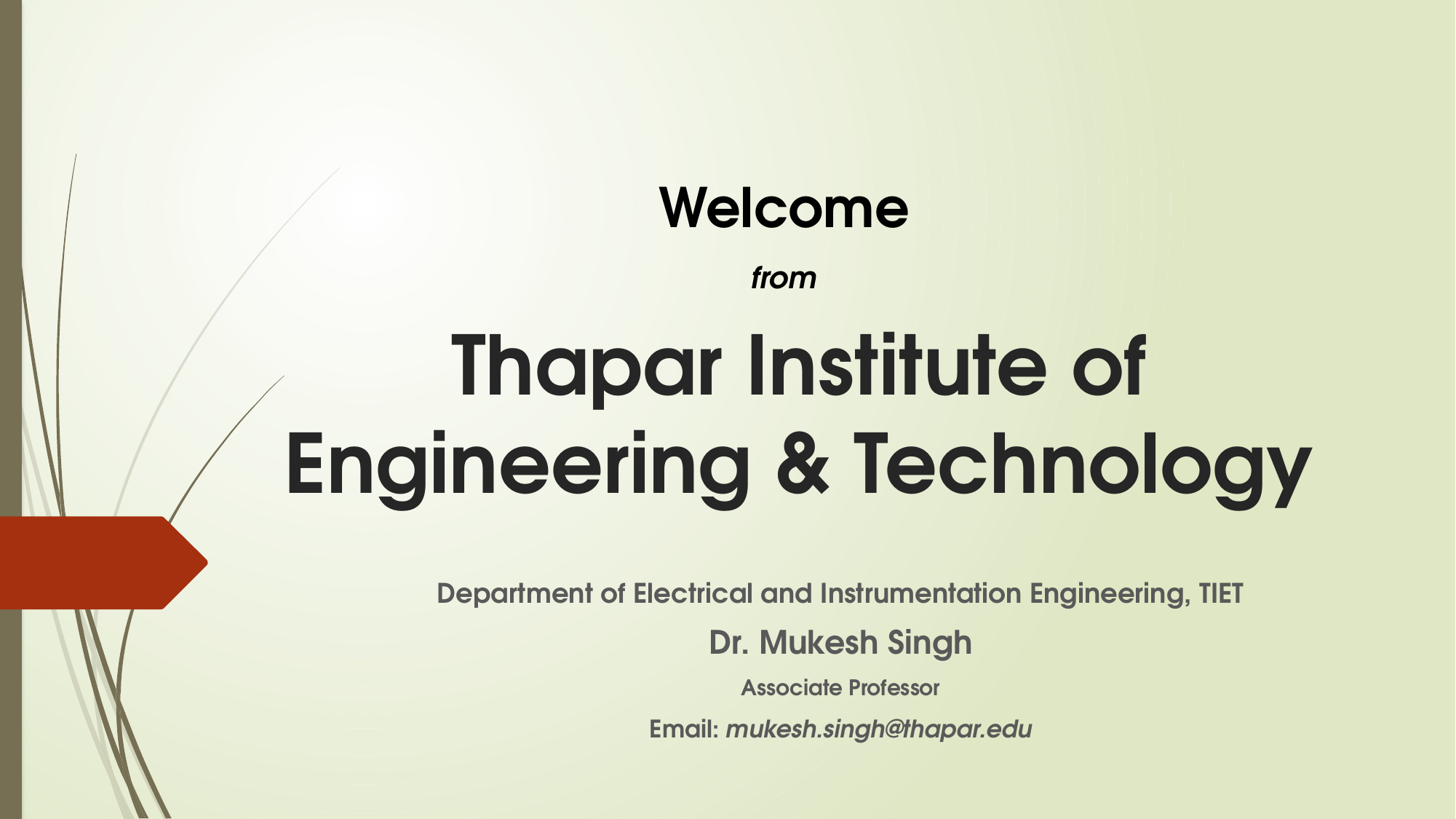

Welcome
# Thapar Institute of Engineering & Technology
from
Department of Electrical and Instrumentation Engineering, TIET
Dr. Mukesh Singh
Associate Professor
Email: mukesh.singh@thapar.edu